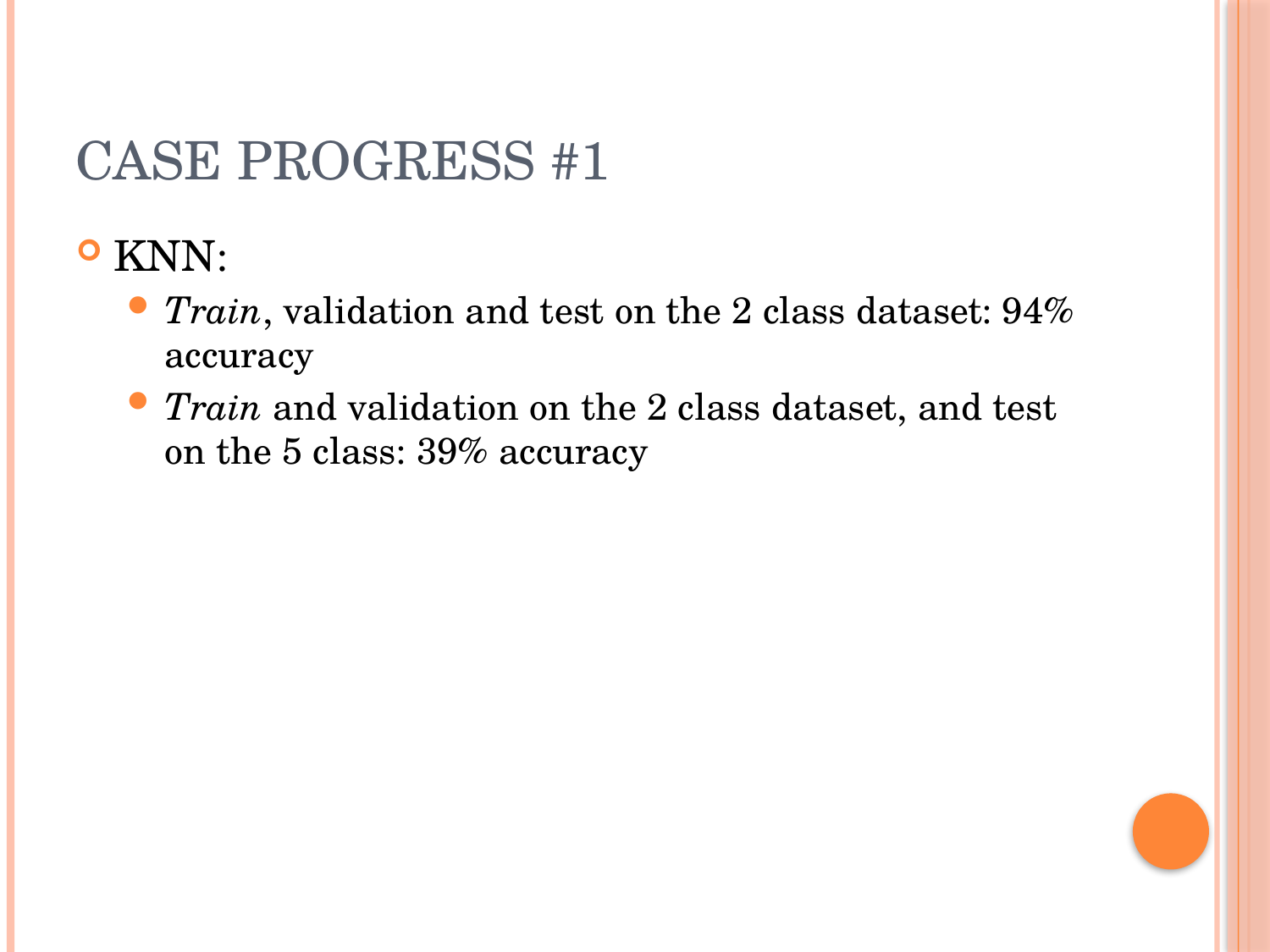

# Case progress #1
KNN:
Train, validation and test on the 2 class dataset: 94% accuracy
Train and validation on the 2 class dataset, and test on the 5 class: 39% accuracy